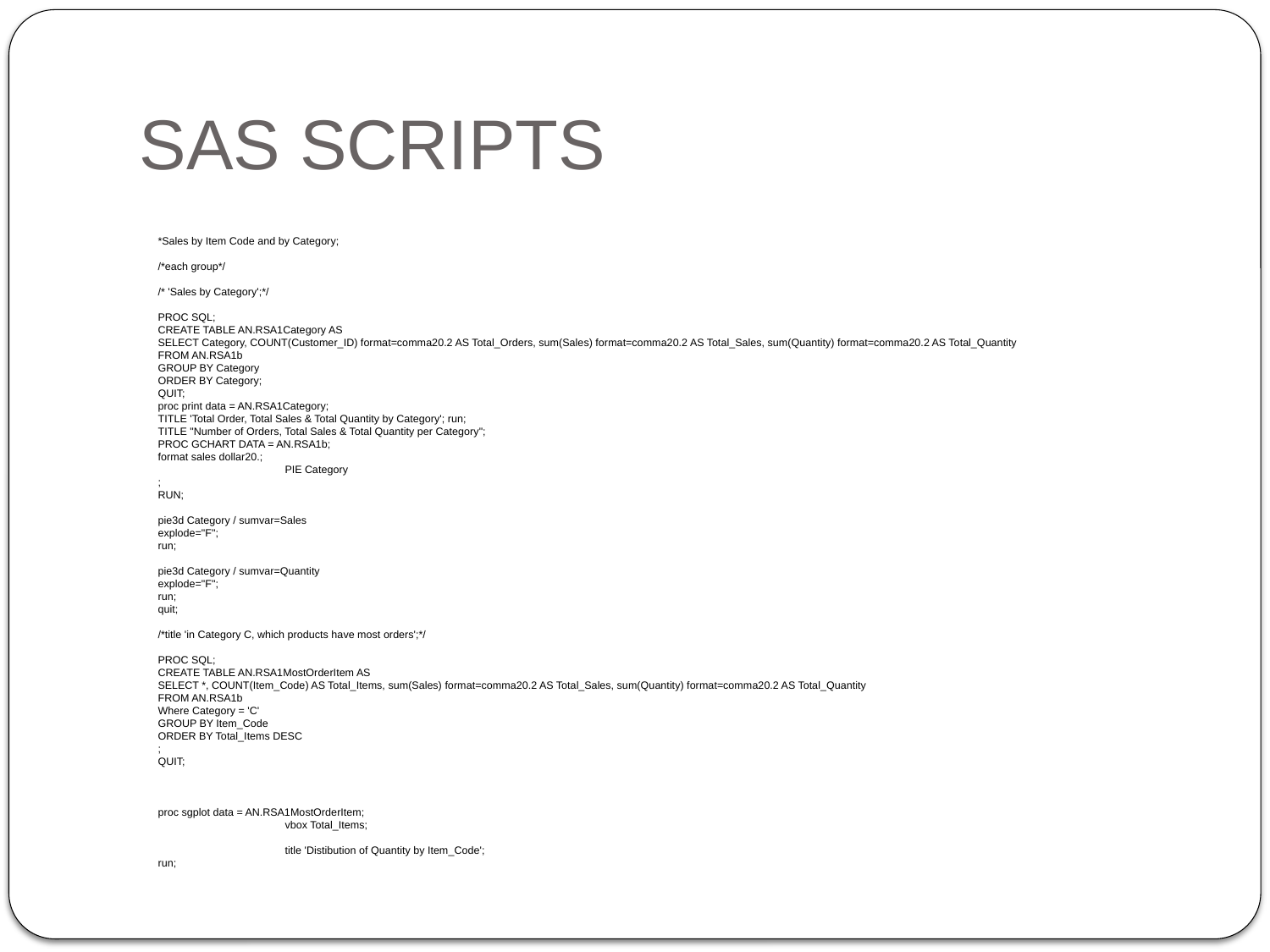

# SAS SCRIPTS
*Sales by Item Code and by Category;

/*each group*/

/* 'Sales by Category';*/

PROC SQL;
CREATE TABLE AN.RSA1Category AS
SELECT Category, COUNT(Customer_ID) format=comma20.2 AS Total_Orders, sum(Sales) format=comma20.2 AS Total_Sales, sum(Quantity) format=comma20.2 AS Total_Quantity
FROM AN.RSA1b
GROUP BY Category
ORDER BY Category;
QUIT;
proc print data = AN.RSA1Category;
TITLE 'Total Order, Total Sales & Total Quantity by Category'; run;
TITLE "Number of Orders, Total Sales & Total Quantity per Category";
PROC GCHART DATA = AN.RSA1b;
format sales dollar20.;
	PIE Category
;
RUN;

pie3d Category / sumvar=Sales
explode="F";
run;

pie3d Category / sumvar=Quantity
explode="F";
run;
quit;

/*title 'in Category C, which products have most orders';*/

PROC SQL;
CREATE TABLE AN.RSA1MostOrderItem AS
SELECT *, COUNT(Item_Code) AS Total_Items, sum(Sales) format=comma20.2 AS Total_Sales, sum(Quantity) format=comma20.2 AS Total_Quantity
FROM AN.RSA1b
Where Category = 'C'
GROUP BY Item_Code
ORDER BY Total_Items DESC
;
QUIT;

proc sgplot data = AN.RSA1MostOrderItem;
	vbox Total_Items;

	title 'Distibution of Quantity by Item_Code';
run;